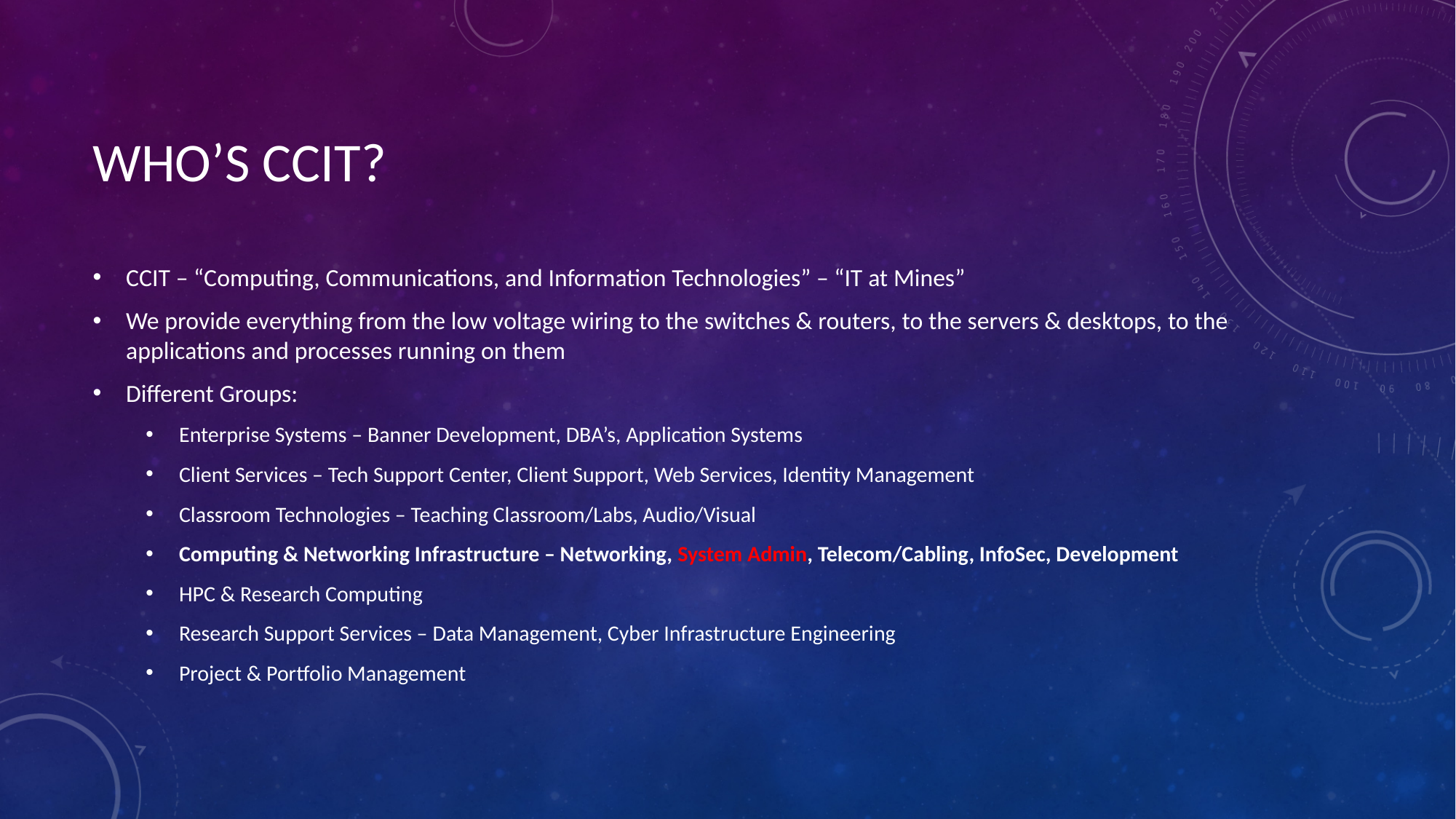

# Who’s CCIT?
CCIT – “Computing, Communications, and Information Technologies” – “IT at Mines”
We provide everything from the low voltage wiring to the switches & routers, to the servers & desktops, to the applications and processes running on them
Different Groups:
Enterprise Systems – Banner Development, DBA’s, Application Systems
Client Services – Tech Support Center, Client Support, Web Services, Identity Management
Classroom Technologies – Teaching Classroom/Labs, Audio/Visual
Computing & Networking Infrastructure – Networking, System Admin, Telecom/Cabling, InfoSec, Development
HPC & Research Computing
Research Support Services – Data Management, Cyber Infrastructure Engineering
Project & Portfolio Management